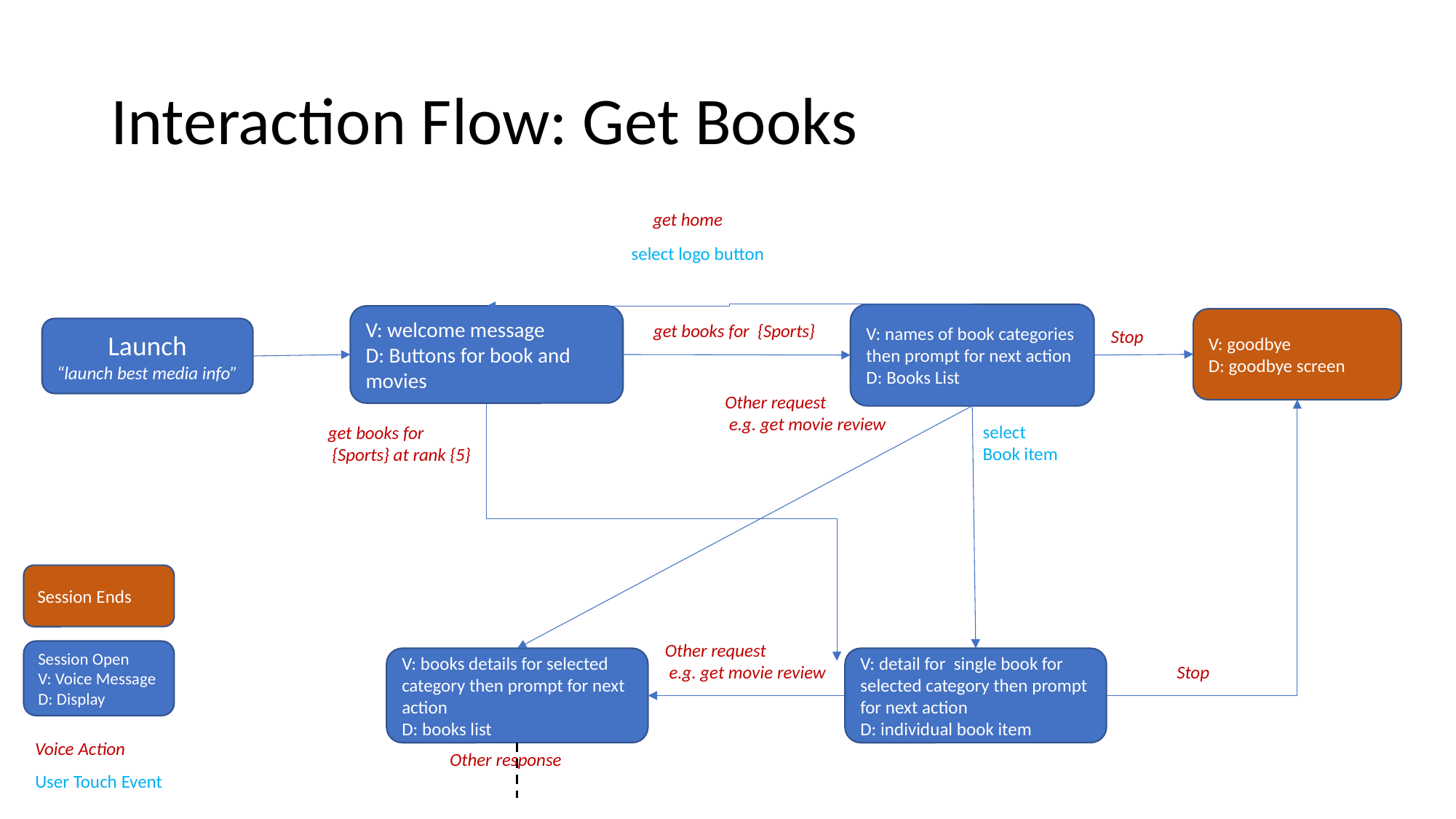

# Interaction Flow: Get Books
get home
select logo button
V: names of book categories then prompt for next action
D: Books List

V: welcome message
D: Buttons for book and movies

V: goodbye
D: goodbye screen
get books for  {Sports}
Launch
“launch best media info”
Stop
Other request
 e.g. get movie review
select
Book item
get books for
 {Sports} at rank {5}
Session Ends
Other request
 e.g. get movie review
Session Open
V: Voice Message
D: Display
V: detail for  single book for selected category then prompt for next action
D: individual book item
V: books details for selected category then prompt for next action
D: books list
Stop
Voice Action
Other response
User Touch Event